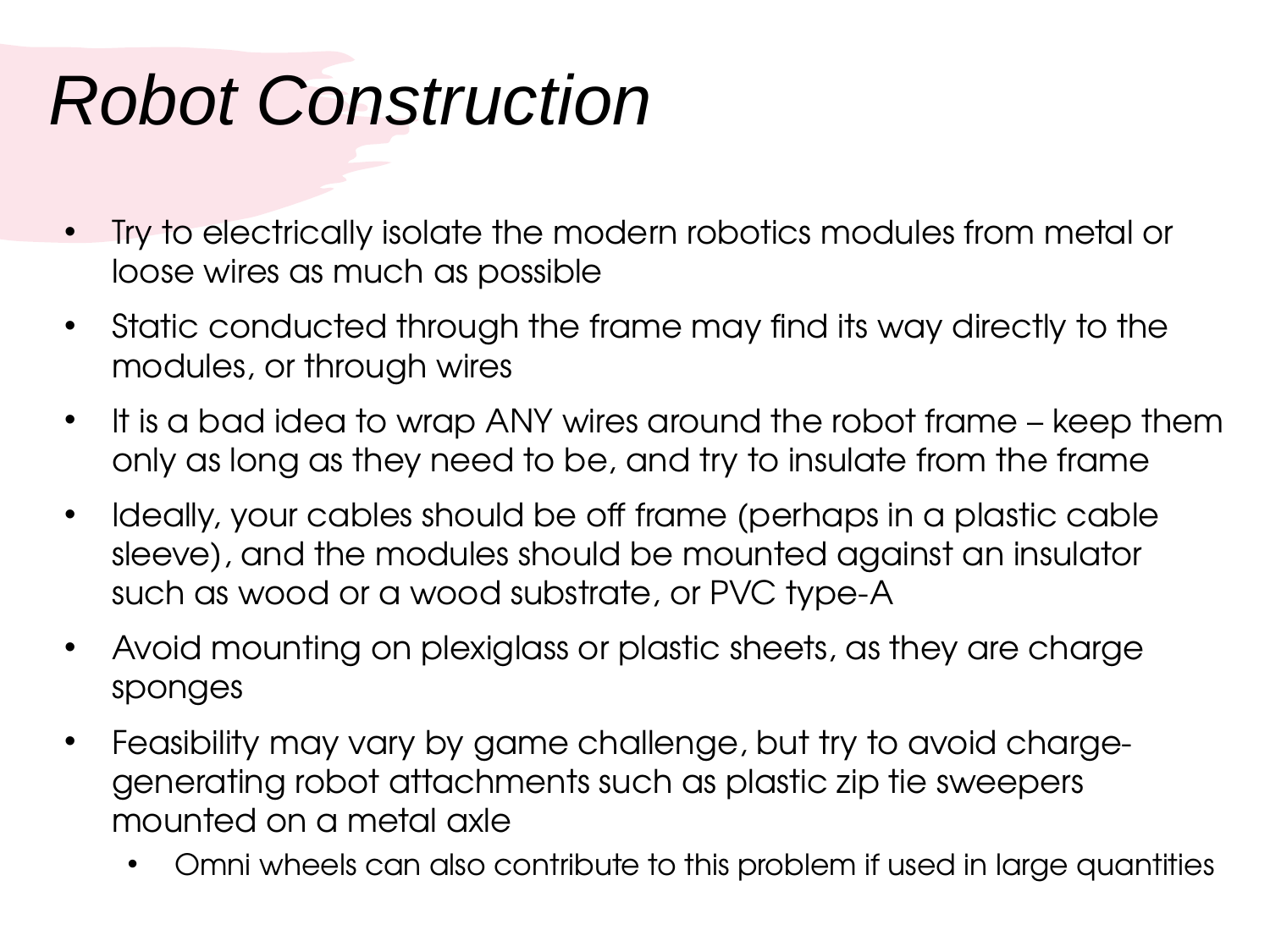

# Robot Construction
Try to electrically isolate the modern robotics modules from metal or loose wires as much as possible
Static conducted through the frame may find its way directly to the modules, or through wires
It is a bad idea to wrap ANY wires around the robot frame – keep them only as long as they need to be, and try to insulate from the frame
Ideally, your cables should be off frame (perhaps in a plastic cable sleeve), and the modules should be mounted against an insulator such as wood or a wood substrate, or PVC type-A
Avoid mounting on plexiglass or plastic sheets, as they are charge sponges
Feasibility may vary by game challenge, but try to avoid charge-generating robot attachments such as plastic zip tie sweepers mounted on a metal axle
Omni wheels can also contribute to this problem if used in large quantities